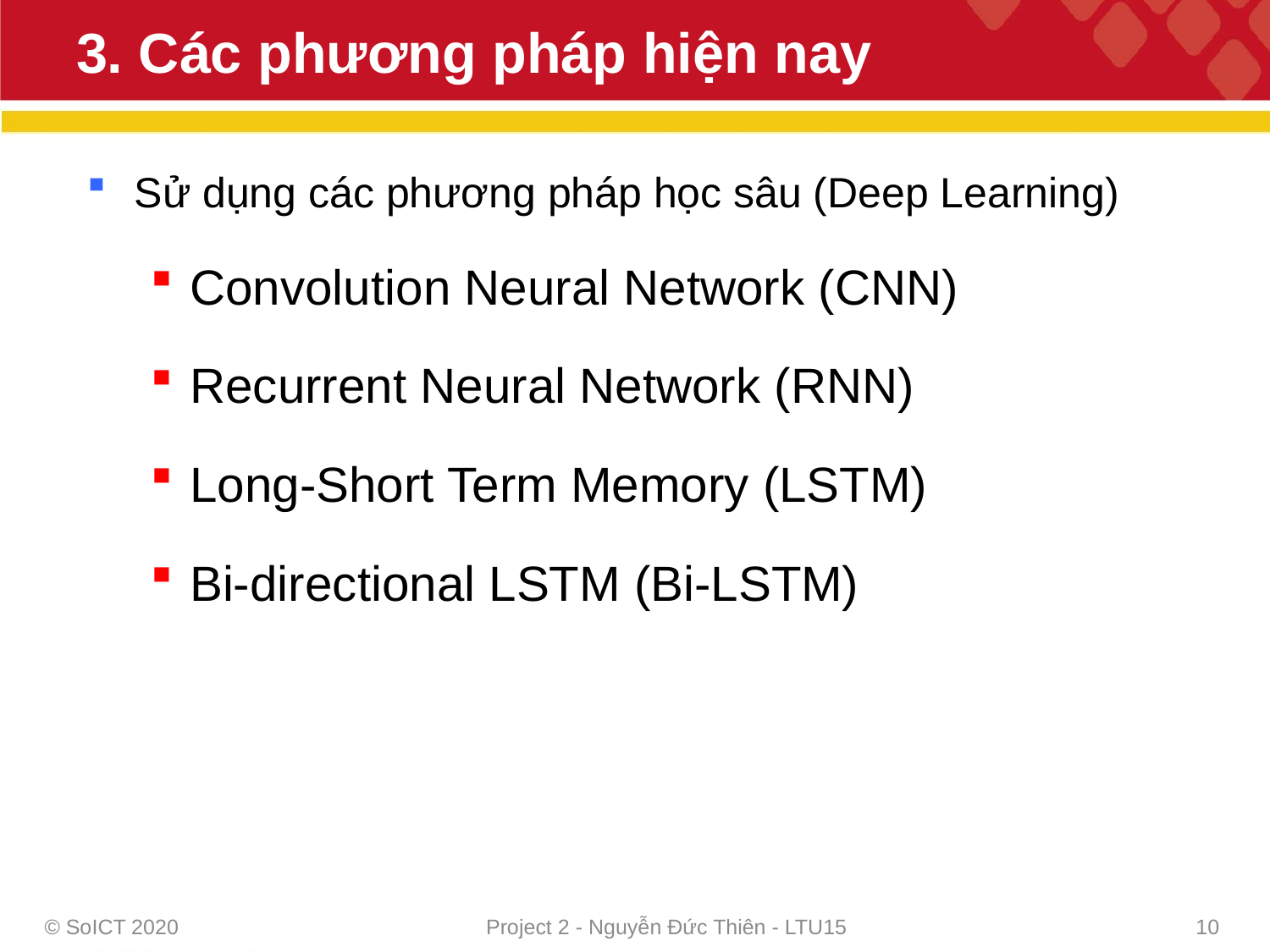

# 3. Các phương pháp hiện nay
Sử dụng các phương pháp học sâu (Deep Learning)
Convolution Neural Network (CNN)
Recurrent Neural Network (RNN)
Long-Short Term Memory (LSTM)
Bi-directional LSTM (Bi-LSTM)
© SoICT 2020
Project 2 - Nguyễn Đức Thiên - LTU15
10